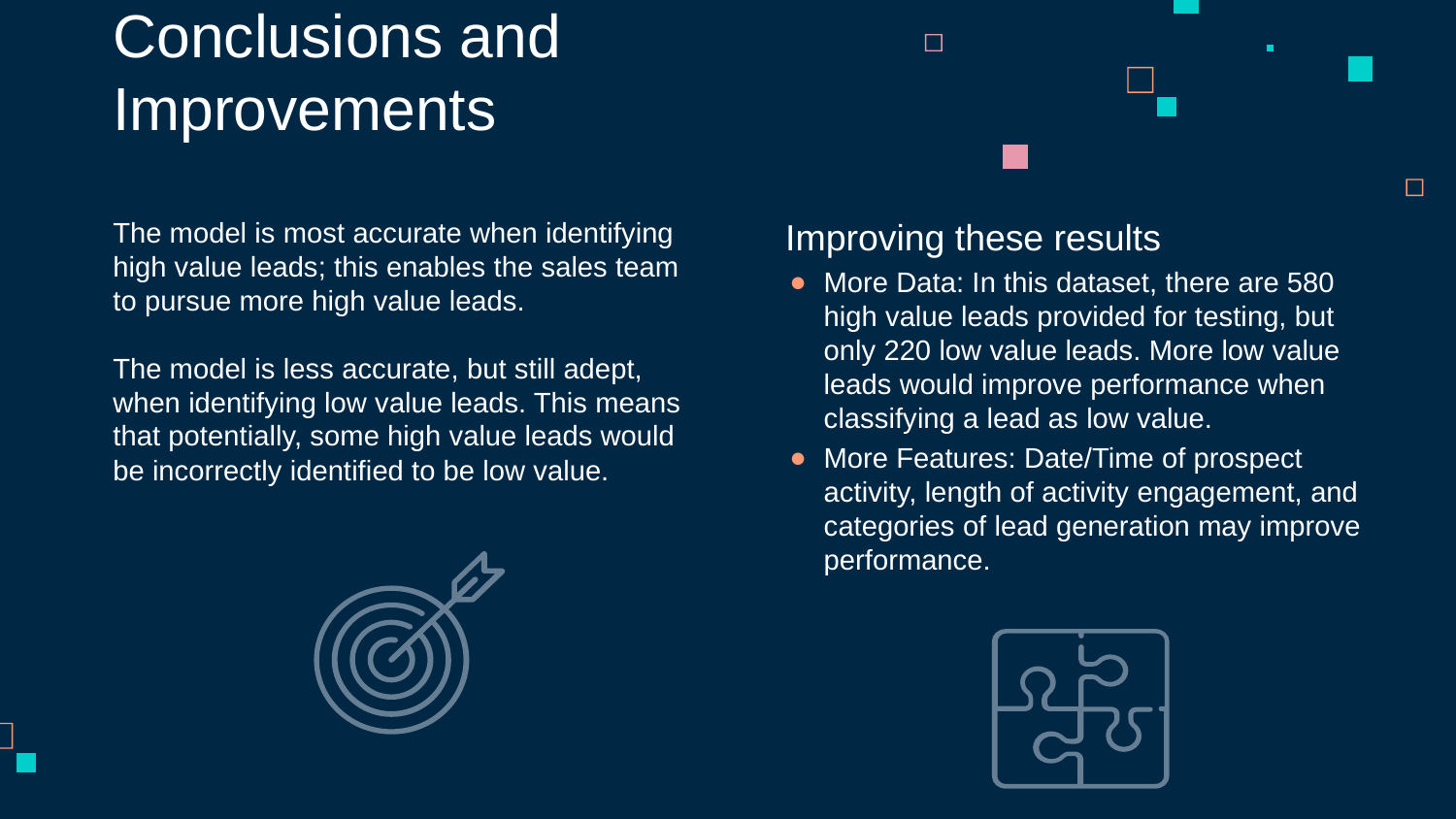

# Conclusions and Improvements
The model is most accurate when identifying high value leads; this enables the sales team to pursue more high value leads.

The model is less accurate, but still adept, when identifying low value leads. This means that potentially, some high value leads would be incorrectly identified to be low value.
Improving these results
More Data: In this dataset, there are 580 high value leads provided for testing, but only 220 low value leads. More low value leads would improve performance when classifying a lead as low value.
More Features: Date/Time of prospect activity, length of activity engagement, and categories of lead generation may improve performance.